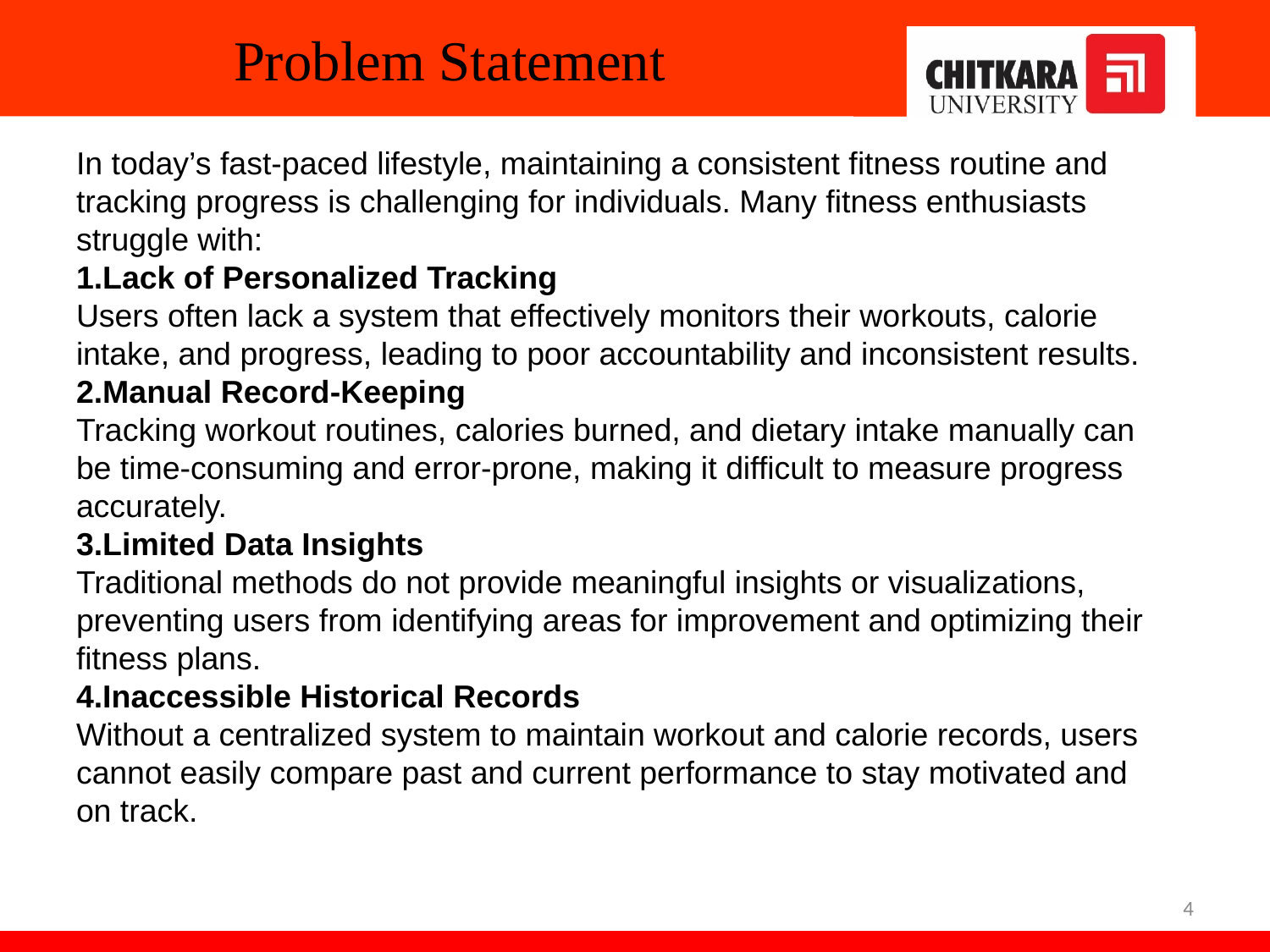

# Problem Statement
In today’s fast-paced lifestyle, maintaining a consistent fitness routine and tracking progress is challenging for individuals. Many fitness enthusiasts struggle with:
Lack of Personalized Tracking
Users often lack a system that effectively monitors their workouts, calorie intake, and progress, leading to poor accountability and inconsistent results.
Manual Record-Keeping
Tracking workout routines, calories burned, and dietary intake manually can be time-consuming and error-prone, making it difficult to measure progress accurately.
Limited Data Insights
Traditional methods do not provide meaningful insights or visualizations, preventing users from identifying areas for improvement and optimizing their fitness plans.
Inaccessible Historical Records
Without a centralized system to maintain workout and calorie records, users cannot easily compare past and current performance to stay motivated and on track.
4